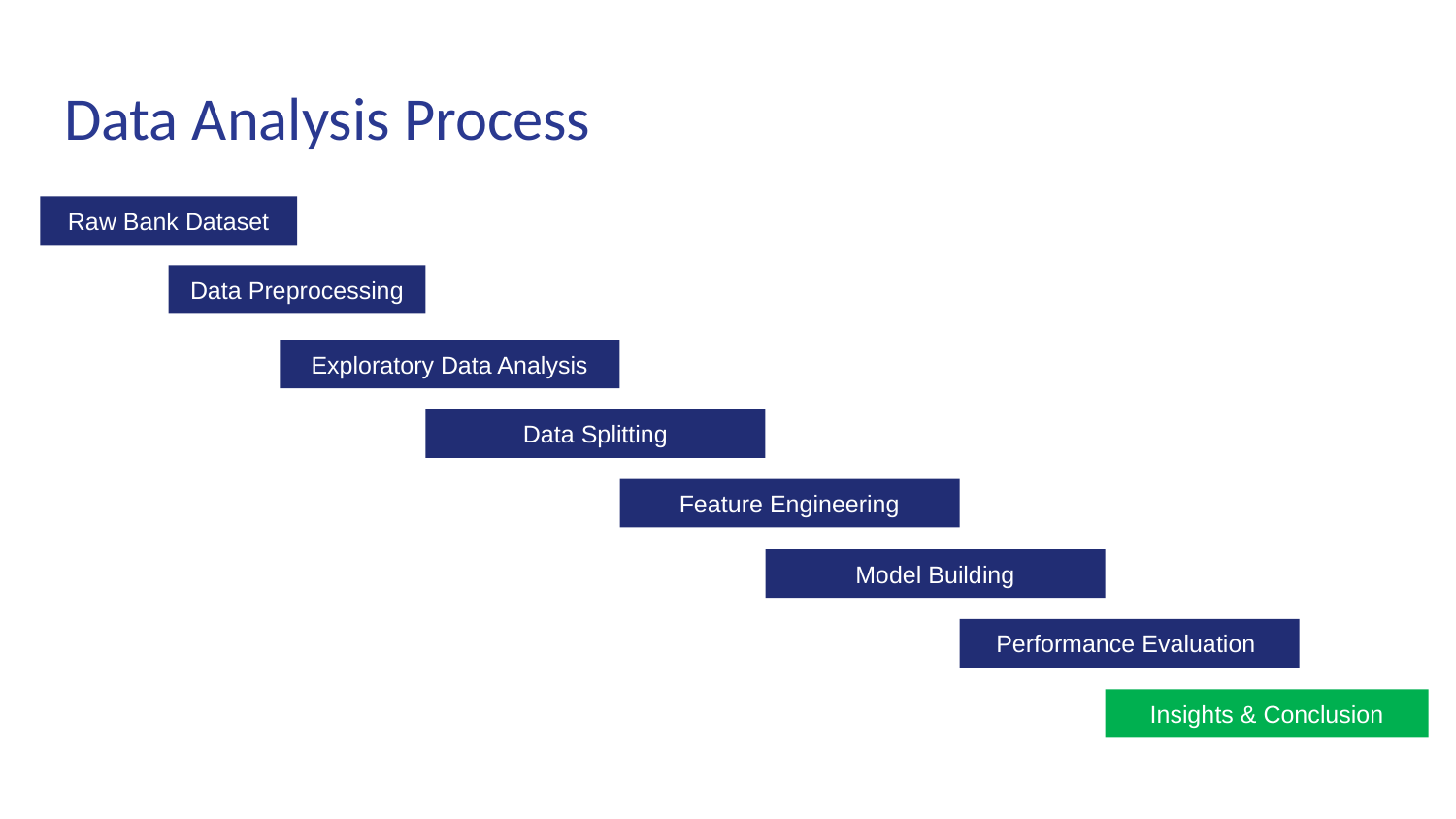

# Data Analysis Process
Raw Bank Dataset
Data Preprocessing
Exploratory Data Analysis
Data Splitting
Feature Engineering
Model Building
Performance Evaluation
Insights & Conclusion